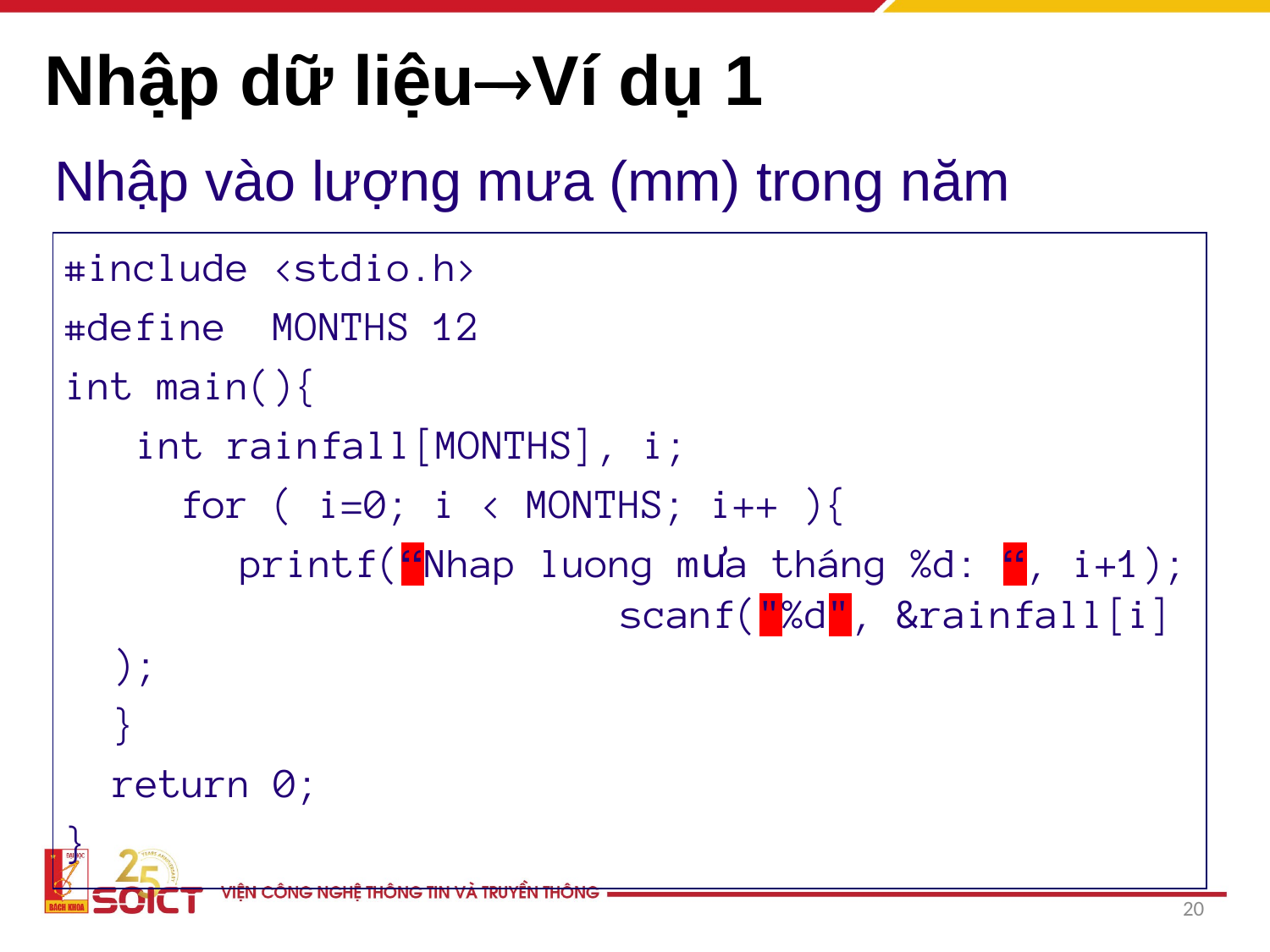

# Nhập dữ liệu→Ví dụ 1
Nhập vào lượng mưa (mm) trong năm
#include <stdio.h>
#define  MONTHS 12
int main(){
	 int rainfall[MONTHS], i;
     for ( i=0; i < MONTHS; i++ ){
	    	printf(“Nhap luong mưa tháng %d: “, i+1);                       	scanf("%d", &rainfall[i] );
  	}
	return 0;
}
20